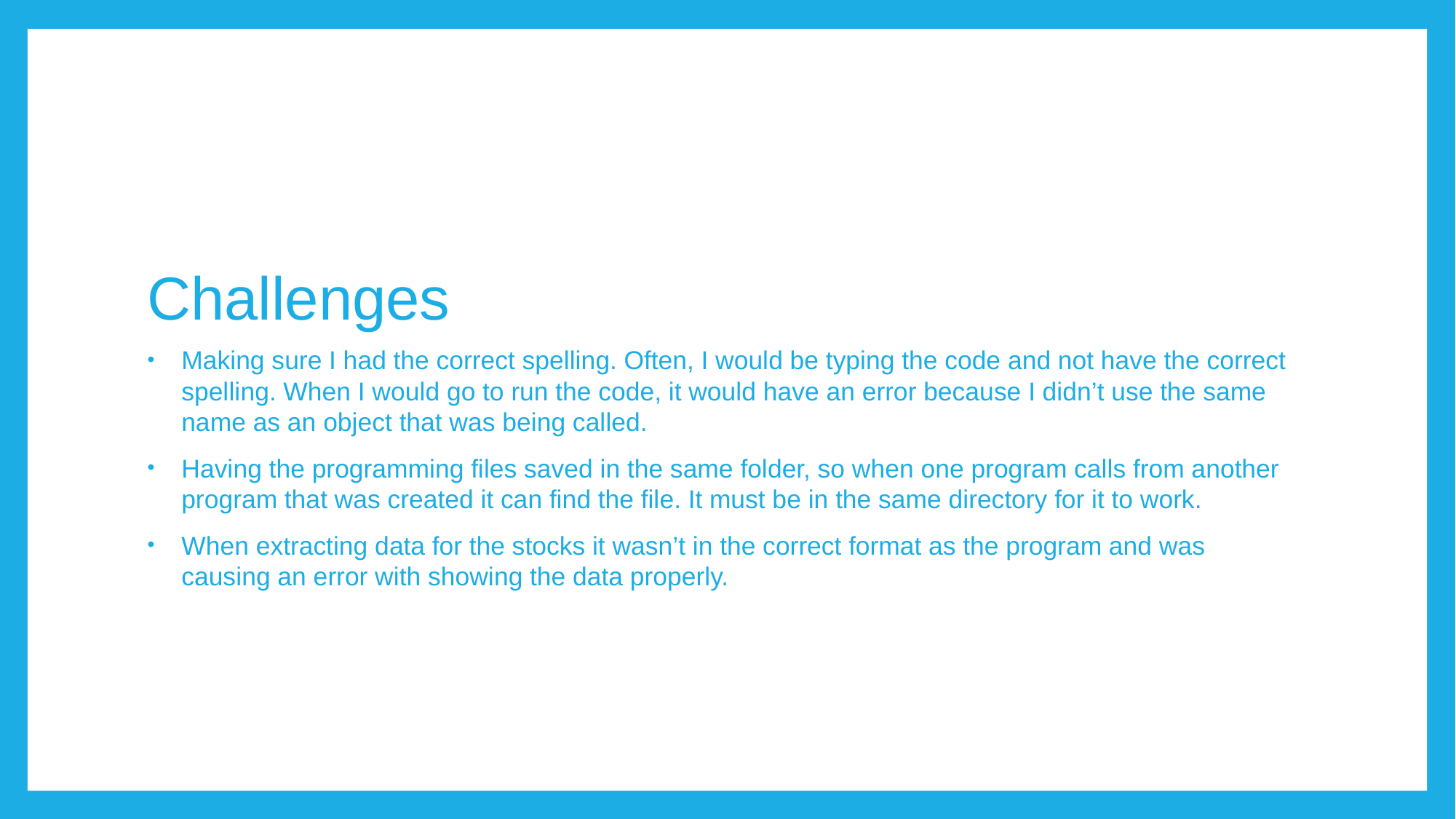

# Challenges
Making sure I had the correct spelling. Often, I would be typing the code and not have the correct spelling. When I would go to run the code, it would have an error because I didn’t use the same name as an object that was being called.
Having the programming files saved in the same folder, so when one program calls from another program that was created it can find the file. It must be in the same directory for it to work.
When extracting data for the stocks it wasn’t in the correct format as the program and was causing an error with showing the data properly.